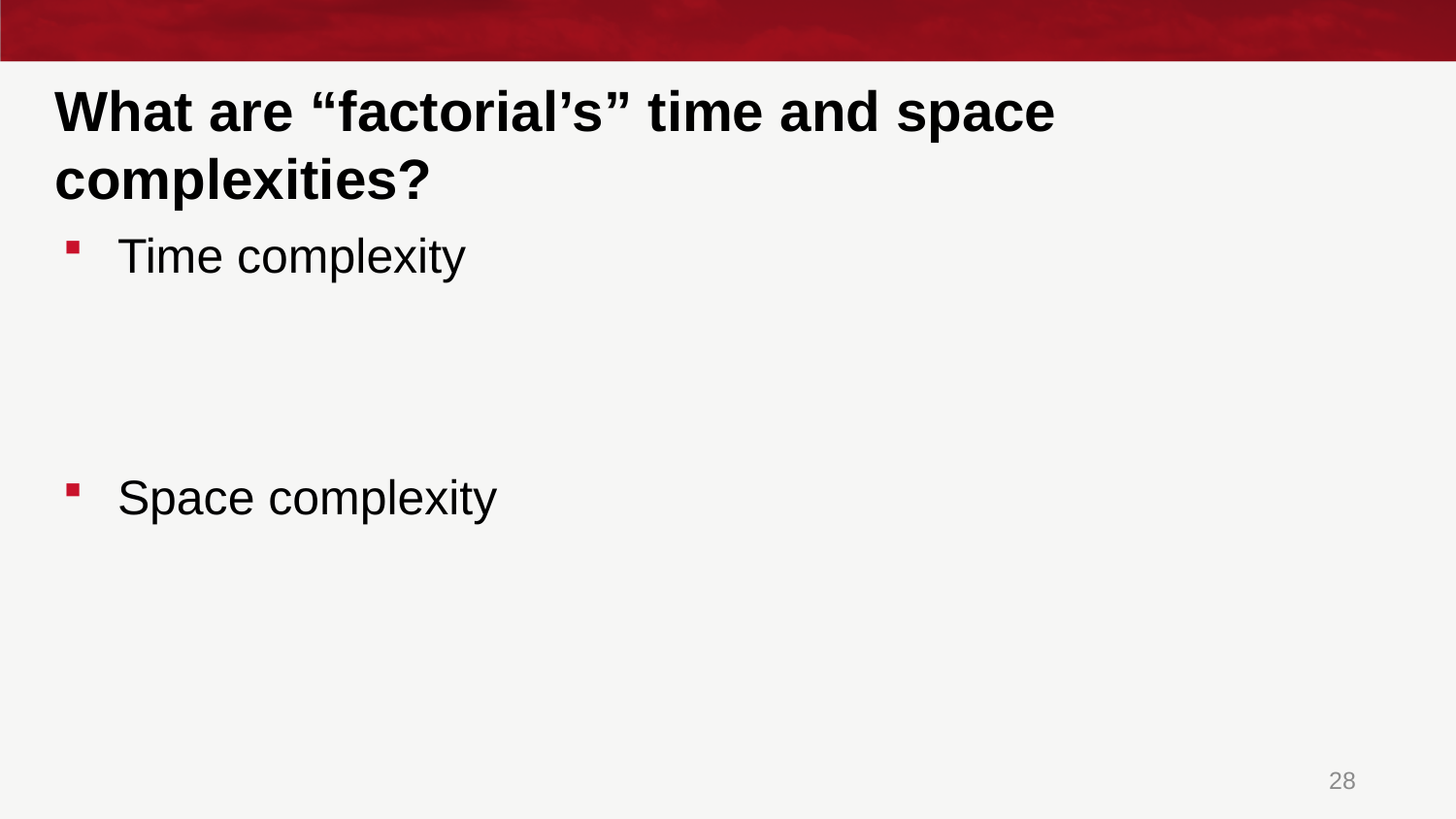

# What are “factorial’s” time and space complexities?
Time complexity

Space complexity